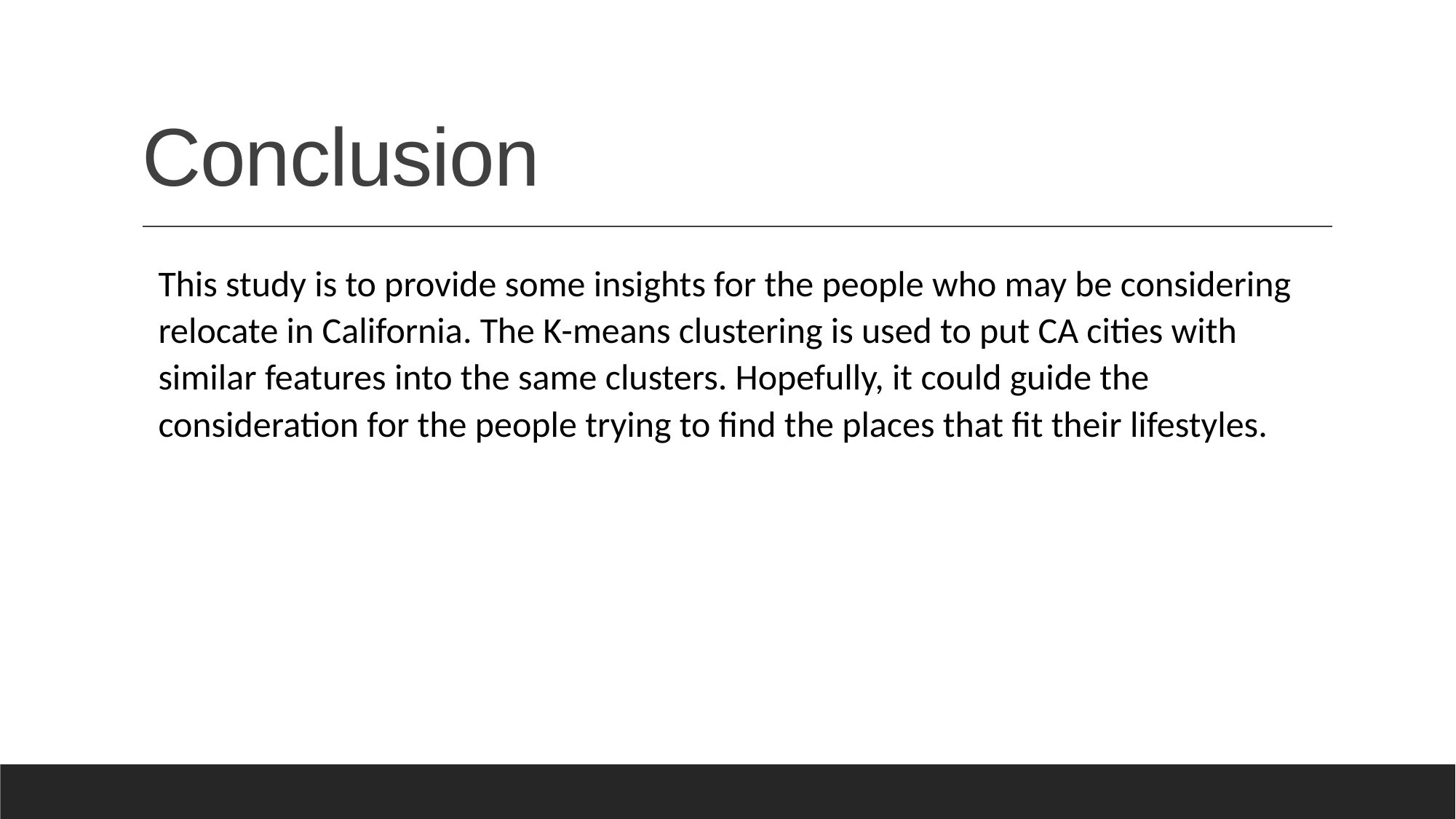

# Conclusion
This study is to provide some insights for the people who may be considering relocate in California. The K-means clustering is used to put CA cities with similar features into the same clusters. Hopefully, it could guide the consideration for the people trying to find the places that fit their lifestyles.